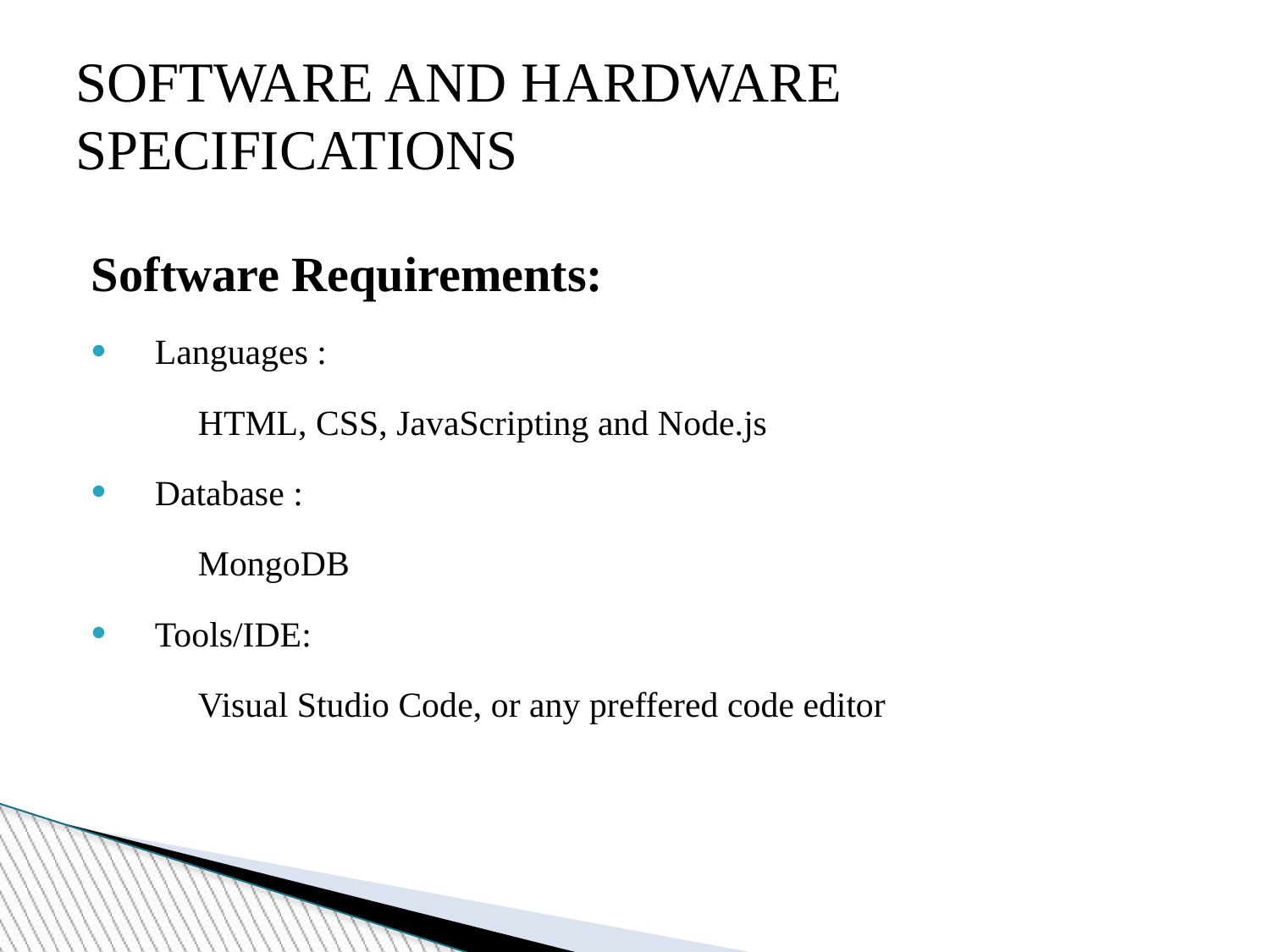

SOFTWARE AND HARDWARE SPECIFICATIONS
Software Requirements:
Languages :
            HTML, CSS, JavaScripting and Node.js
Database :
            MongoDB
Tools/IDE:
            Visual Studio Code, or any preffered code editor